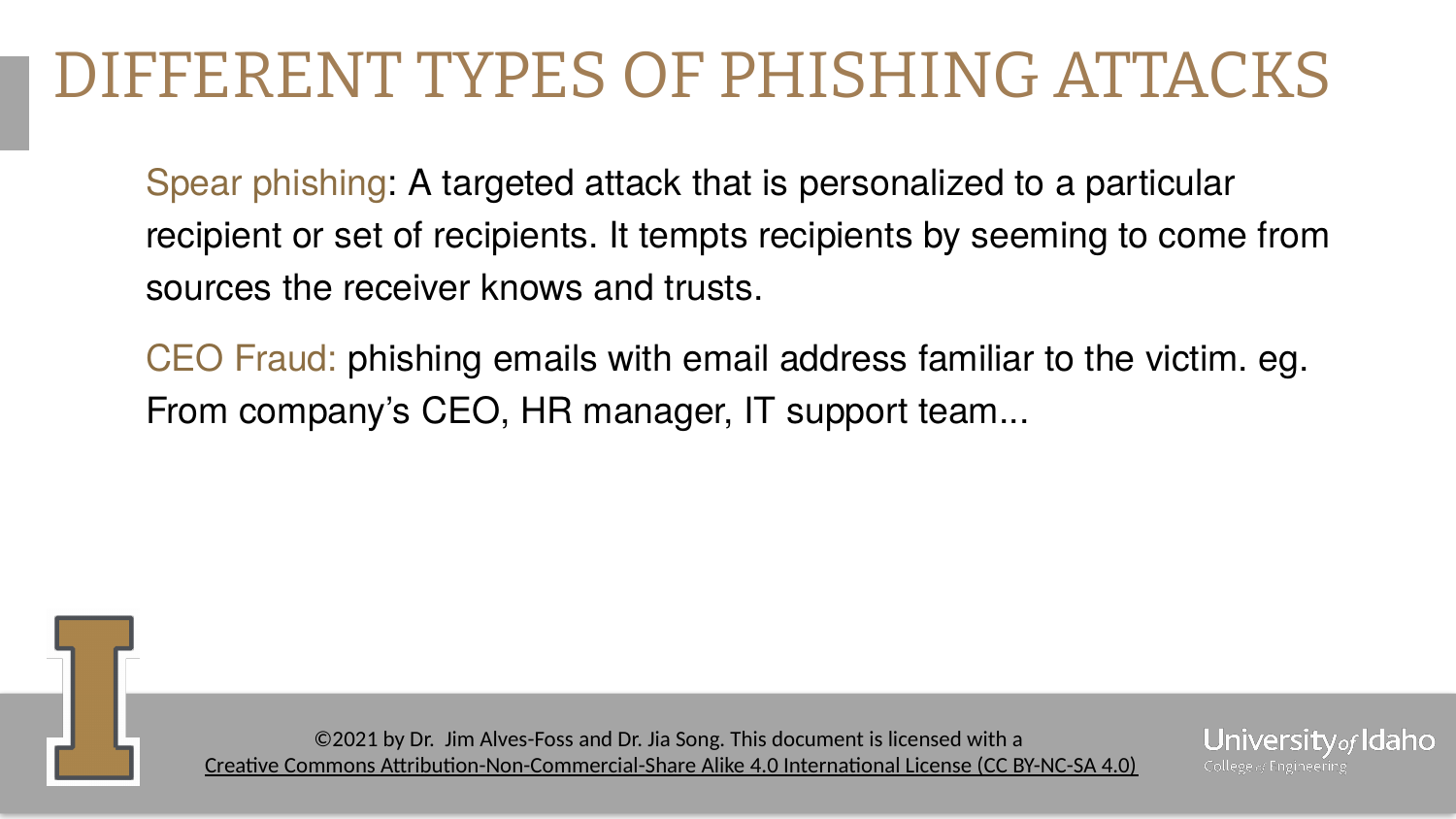

# DIFFERENT TYPES OF PHISHING ATTACKS
Spear phishing: A targeted attack that is personalized to a particular recipient or set of recipients. It tempts recipients by seeming to come from sources the receiver knows and trusts.
CEO Fraud: phishing emails with email address familiar to the victim. eg. From company’s CEO, HR manager, IT support team...